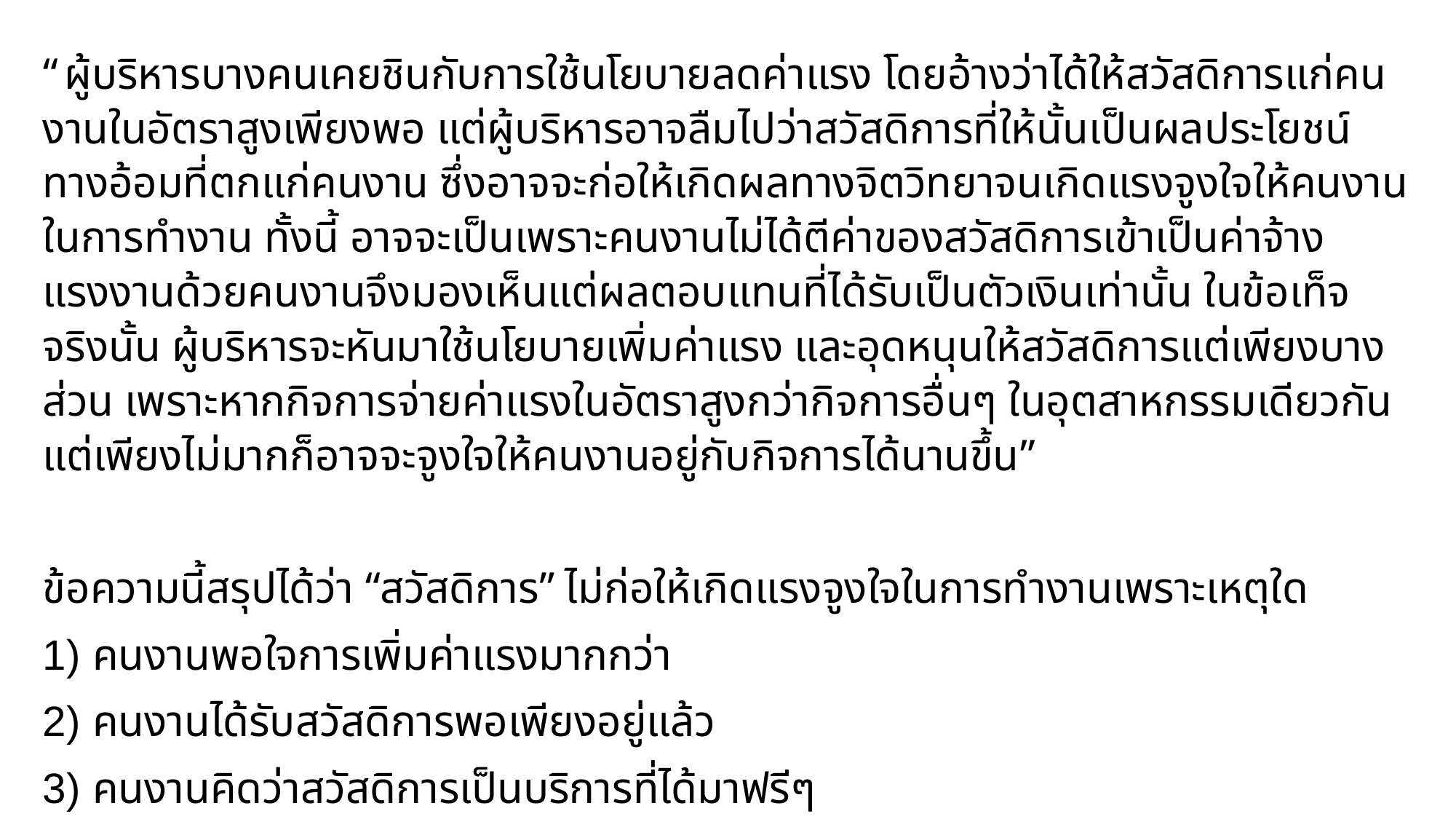

“ผู้บริหารบางคนเคยชินกับการใช้นโยบายลดค่าแรง โดยอ้างว่าได้ให้สวัสดิการแก่คนงานในอัตราสูงเพียงพอ แต่ผู้บริหารอาจลืมไปว่าสวัสดิการที่ให้นั้นเป็นผลประโยชน์ทางอ้อมที่ตกแก่คนงาน ซึ่งอาจจะก่อให้เกิดผลทางจิตวิทยาจนเกิดแรงจูงใจให้คนงานในการทำงาน ทั้งนี้ อาจจะเป็นเพราะคนงานไม่ได้ตีค่าของสวัสดิการเข้าเป็นค่าจ้างแรงงานด้วยคนงานจึงมองเห็นแต่ผลตอบแทนที่ได้รับเป็นตัวเงินเท่านั้น ในข้อเท็จจริงนั้น ผู้บริหารจะหันมาใช้นโยบายเพิ่มค่าแรง และอุดหนุนให้สวัสดิการแต่เพียงบางส่วน เพราะหากกิจการจ่ายค่าแรงในอัตราสูงกว่ากิจการอื่นๆ ในอุตสาหกรรมเดียวกัน แต่เพียงไม่มากก็อาจจะจูงใจให้คนงานอยู่กับกิจการได้นานขึ้น”

ข้อความนี้สรุปได้ว่า “สวัสดิการ” ไม่ก่อให้เกิดแรงจูงใจในการทำงานเพราะเหตุใด
1) คนงานพอใจการเพิ่มค่าแรงมากกว่า
2) คนงานได้รับสวัสดิการพอเพียงอยู่แล้ว
3) คนงานคิดว่าสวัสดิการเป็นบริการที่ได้มาฟรีๆ
4) คนงานไม่รู้สึกว่าสวัสดิการเป็นส่วนหนึ่งของค่าจ้างแรงงาน